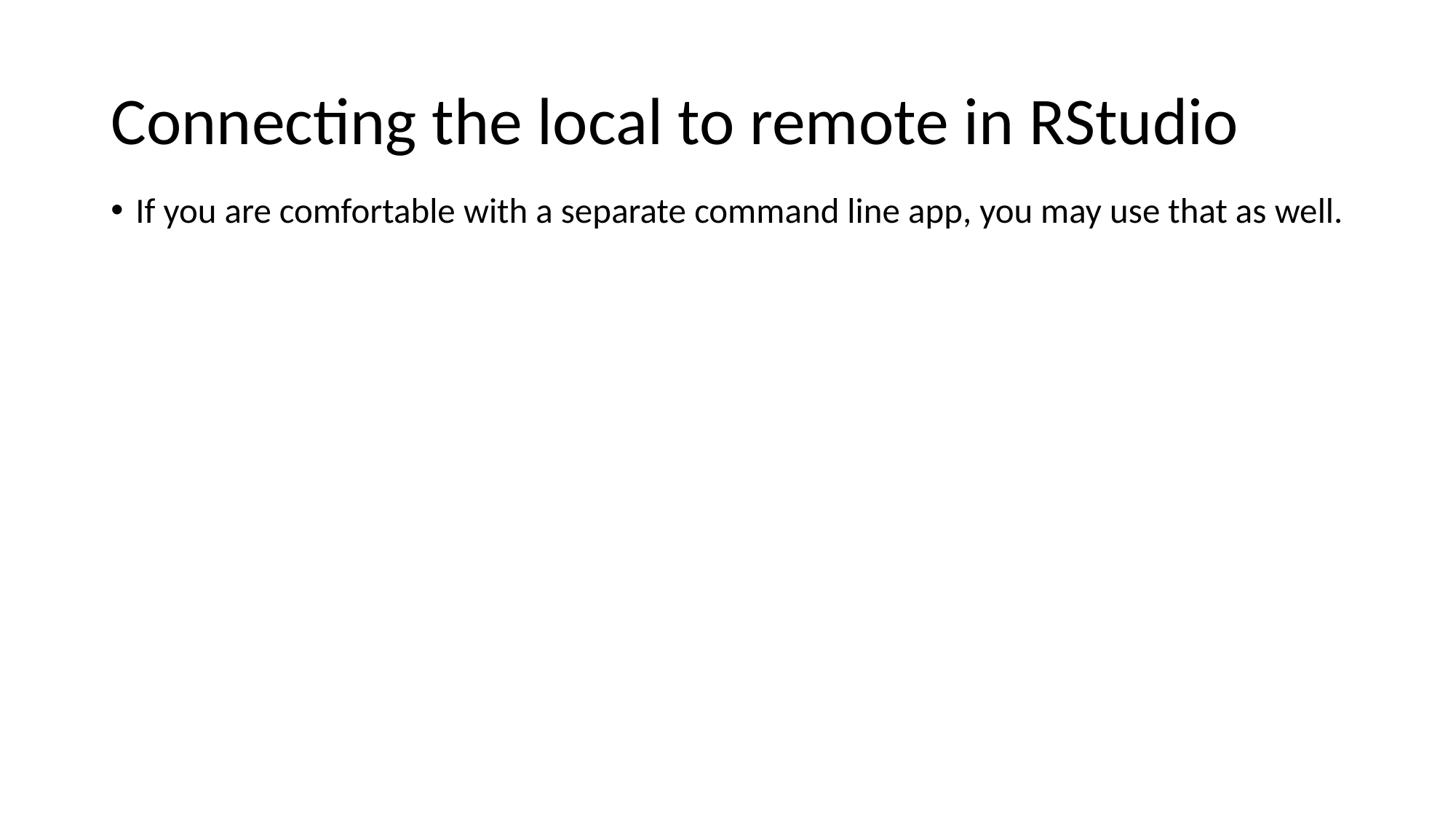

# Connecting the local to remote in RStudio
If you are comfortable with a separate command line app, you may use that as well.